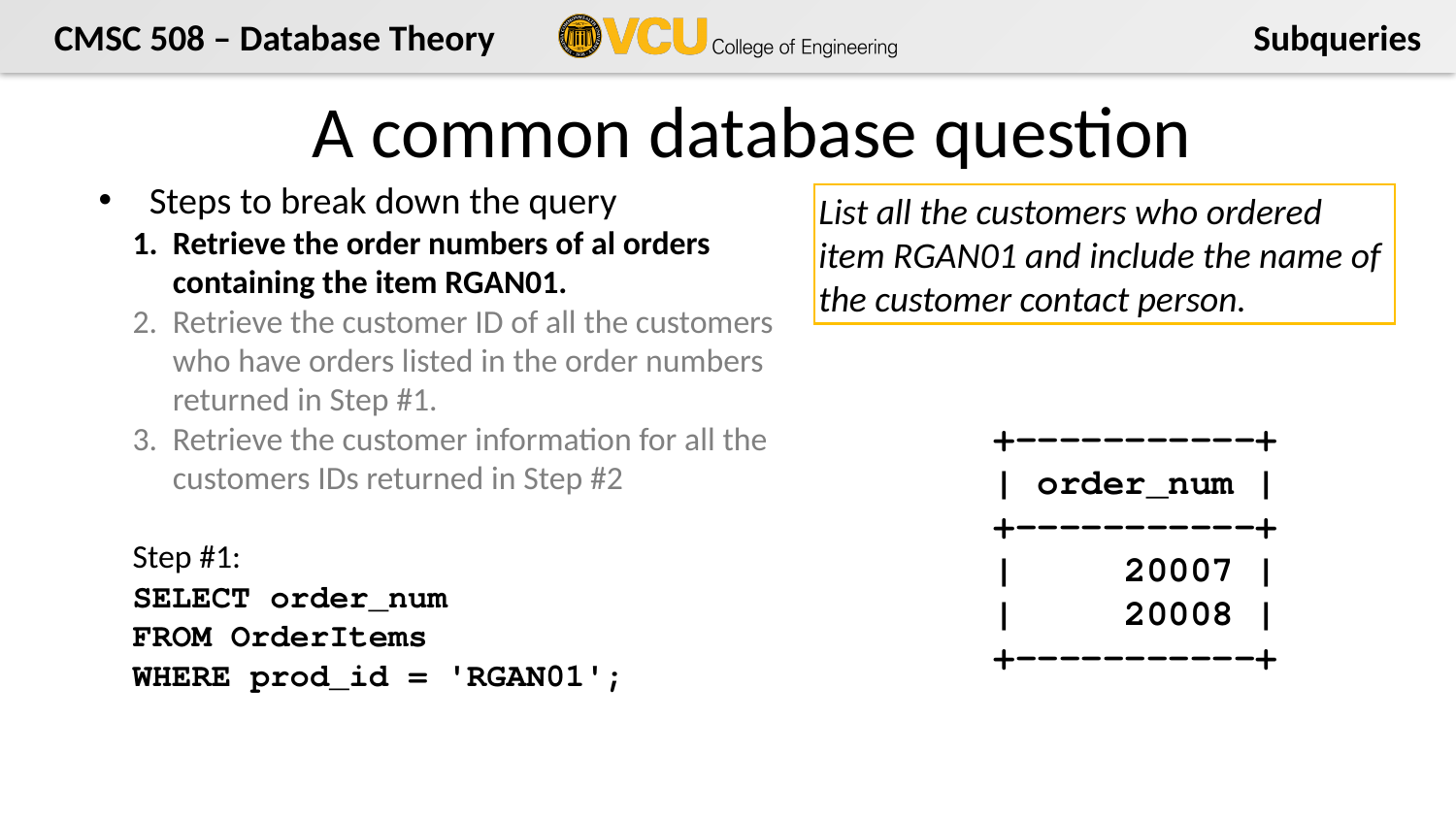

A common database question
Steps to break down the query
Retrieve the order numbers of al orders containing the item RGAN01.
Retrieve the customer ID of all the customers who have orders listed in the order numbers returned in Step #1.
Retrieve the customer information for all the customers IDs returned in Step #2

Step #1:
SELECT order_num
FROM OrderItems
WHERE prod_id = 'RGAN01';
List all the customers who ordered item RGAN01 and include the name of the customer contact person.
+-----------+
| order_num |
+-----------+
|     20007 |
|     20008 |
+-----------+